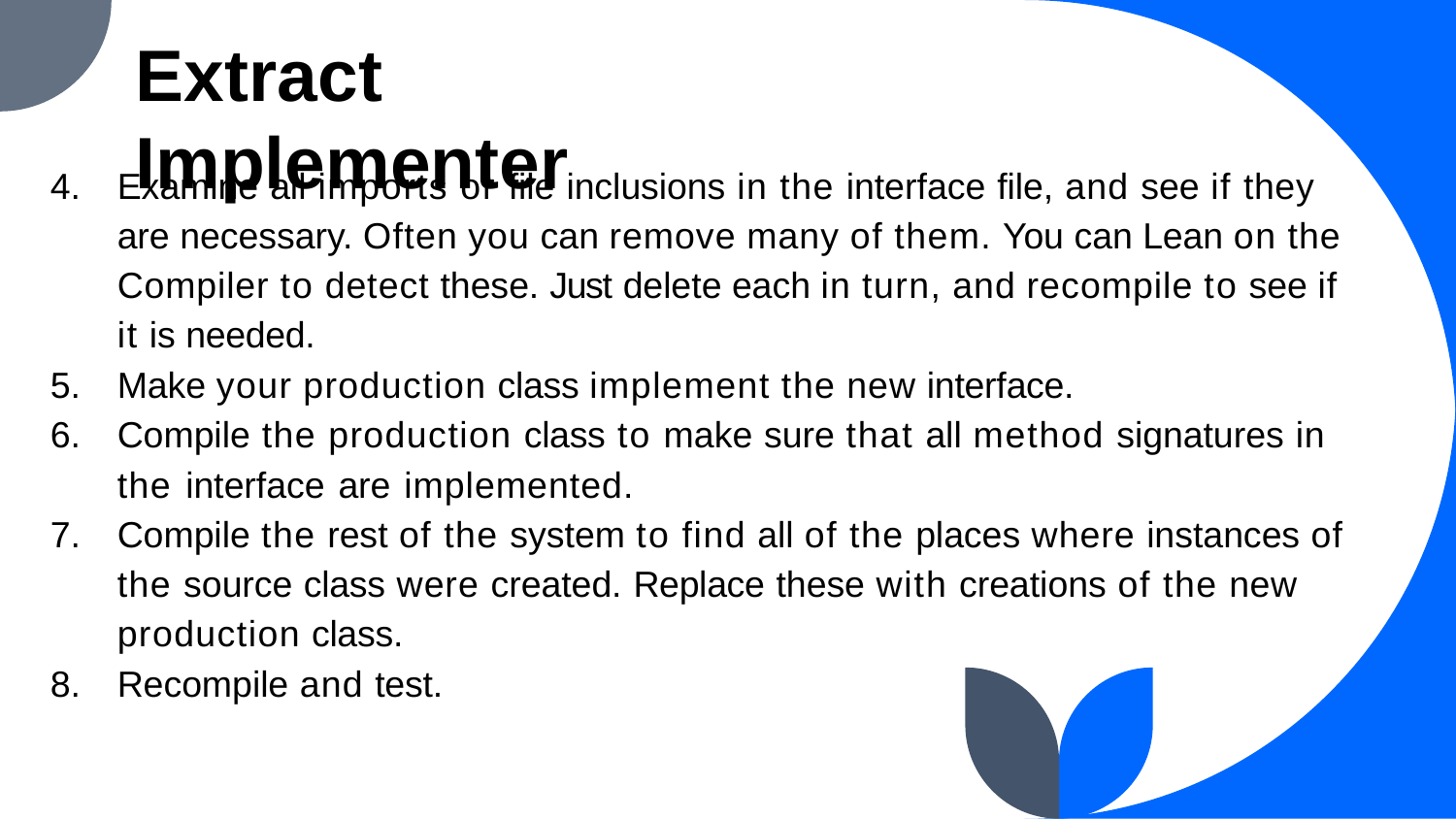

Extract Implementer
Examine all imports or file inclusions in the interface file, and see if they are necessary. Often you can remove many of them. You can Lean on the Compiler to detect these. Just delete each in turn, and recompile to see if it is needed.
Make your production class implement the new interface.
Compile the production class to make sure that all method signatures in the interface are implemented.
Compile the rest of the system to find all of the places where instances of the source class were created. Replace these with creations of the new production class.
Recompile and test.